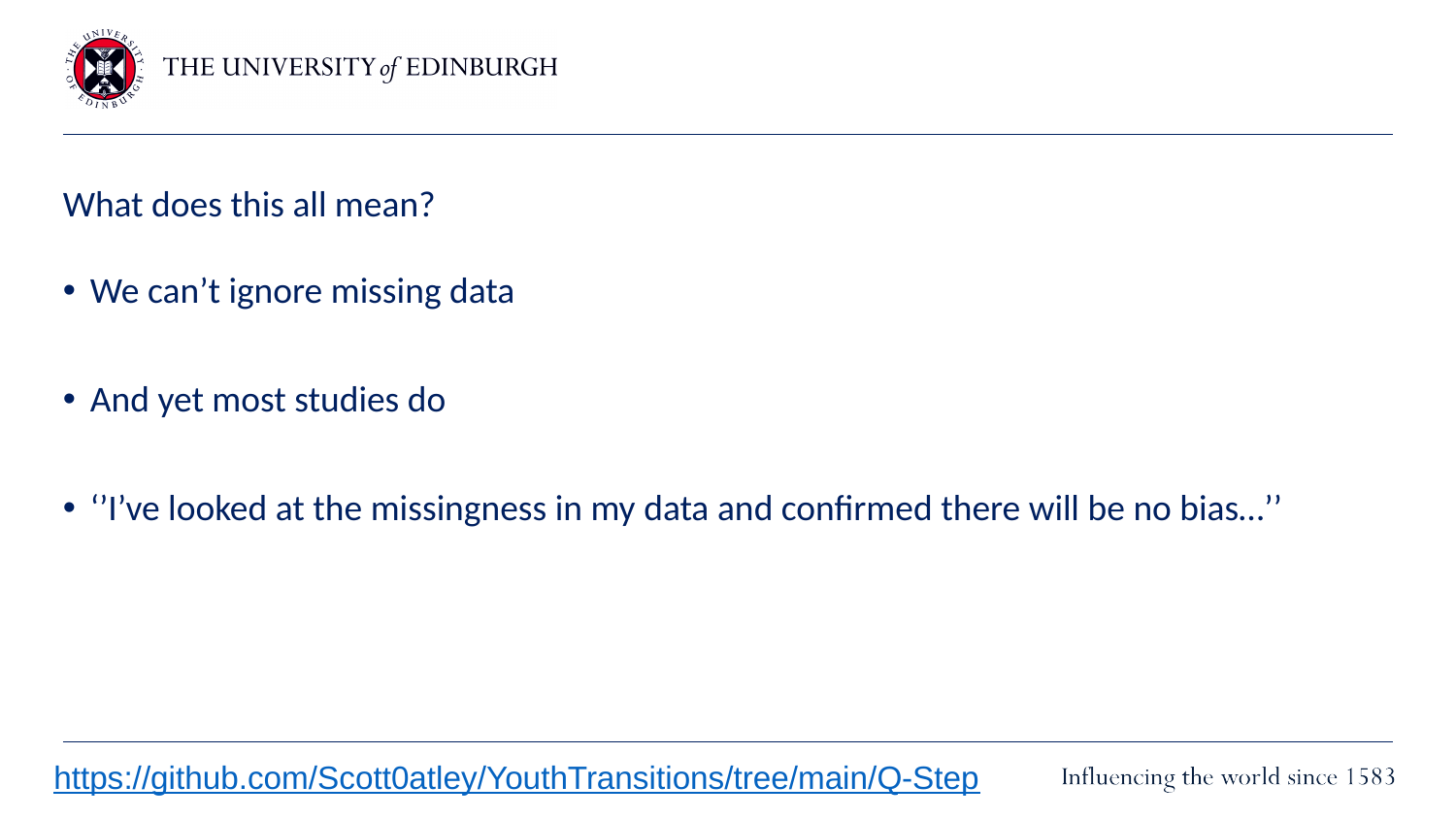

# What does this all mean?

We can’t ignore missing data

And yet most studies do

‘’I’ve looked at the missingness in my data and confirmed there will be no bias…’’
https://github.com/Scott0atley/YouthTransitions/tree/main/Q-Step